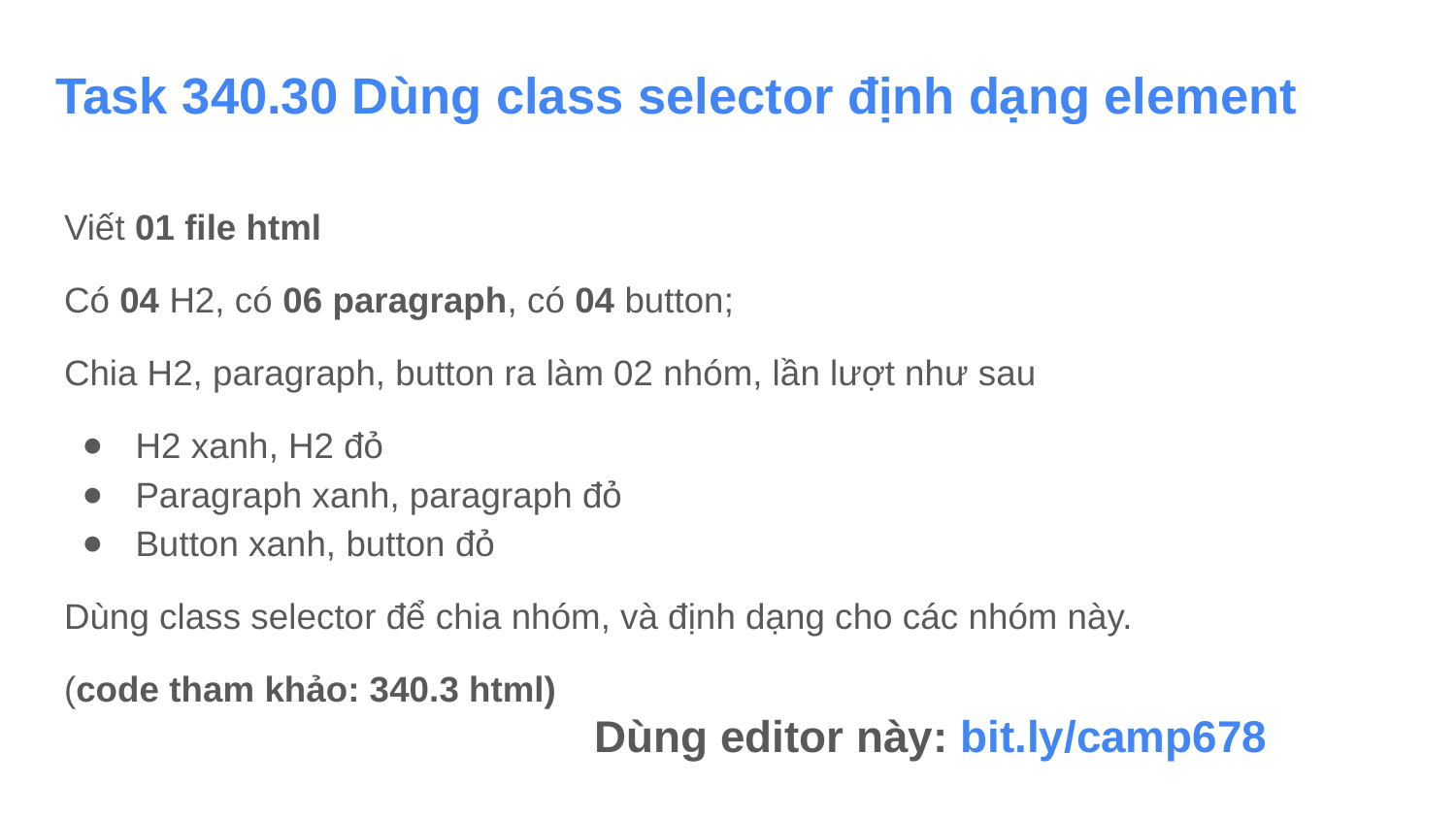

# Task 340.30 Dùng class selector định dạng element
Viết 01 file html
Có 04 H2, có 06 paragraph, có 04 button;
Chia H2, paragraph, button ra làm 02 nhóm, lần lượt như sau
H2 xanh, H2 đỏ
Paragraph xanh, paragraph đỏ
Button xanh, button đỏ
Dùng class selector để chia nhóm, và định dạng cho các nhóm này.
(code tham khảo: 340.3 html)
Dùng editor này: bit.ly/camp678